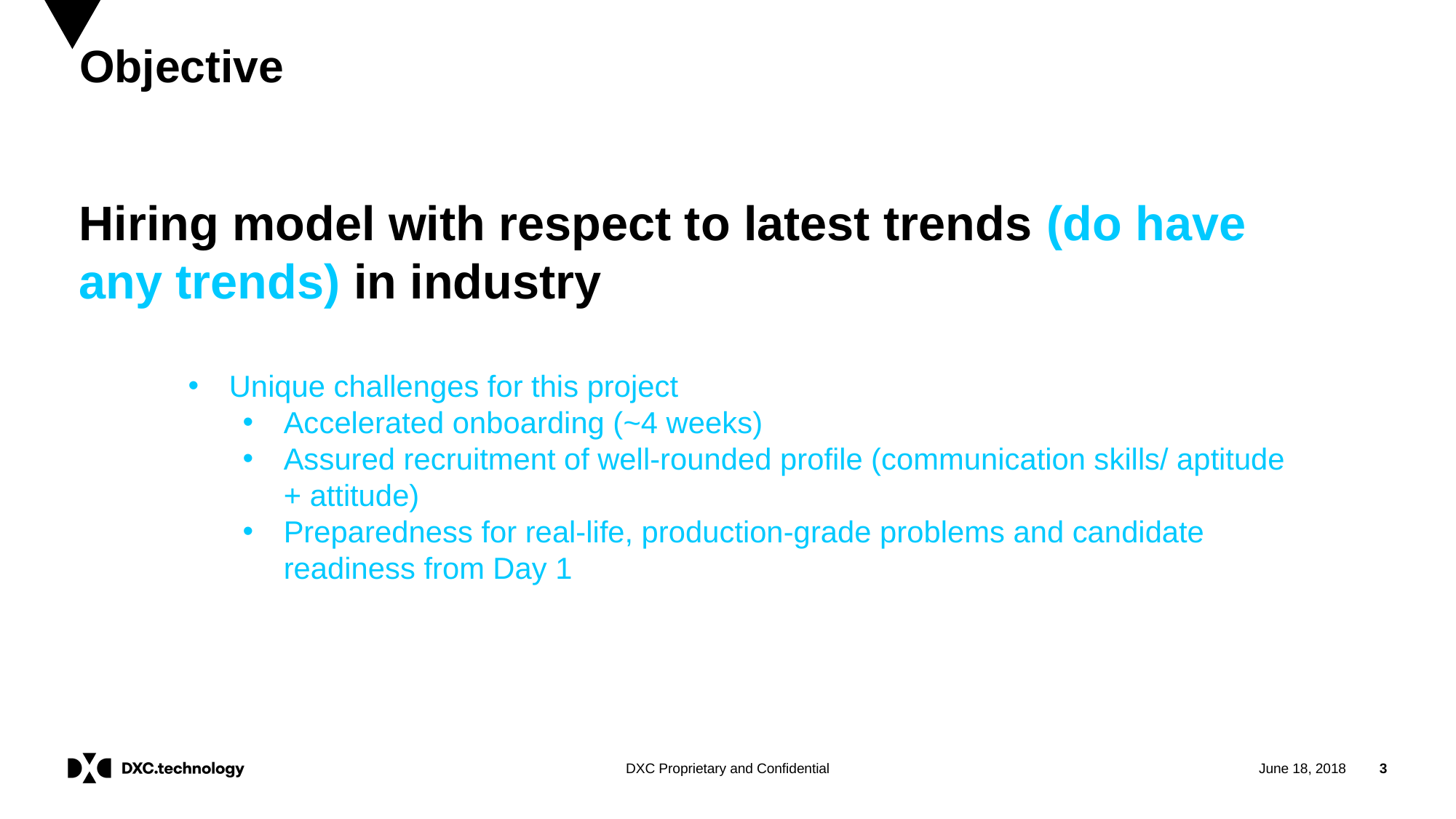

# Objective
Hiring model with respect to latest trends (do have any trends) in industry

Unique challenges for this project
Accelerated onboarding (~4 weeks)
Assured recruitment of well-rounded profile (communication skills/ aptitude + attitude)
Preparedness for real-life, production-grade problems and candidate readiness from Day 1